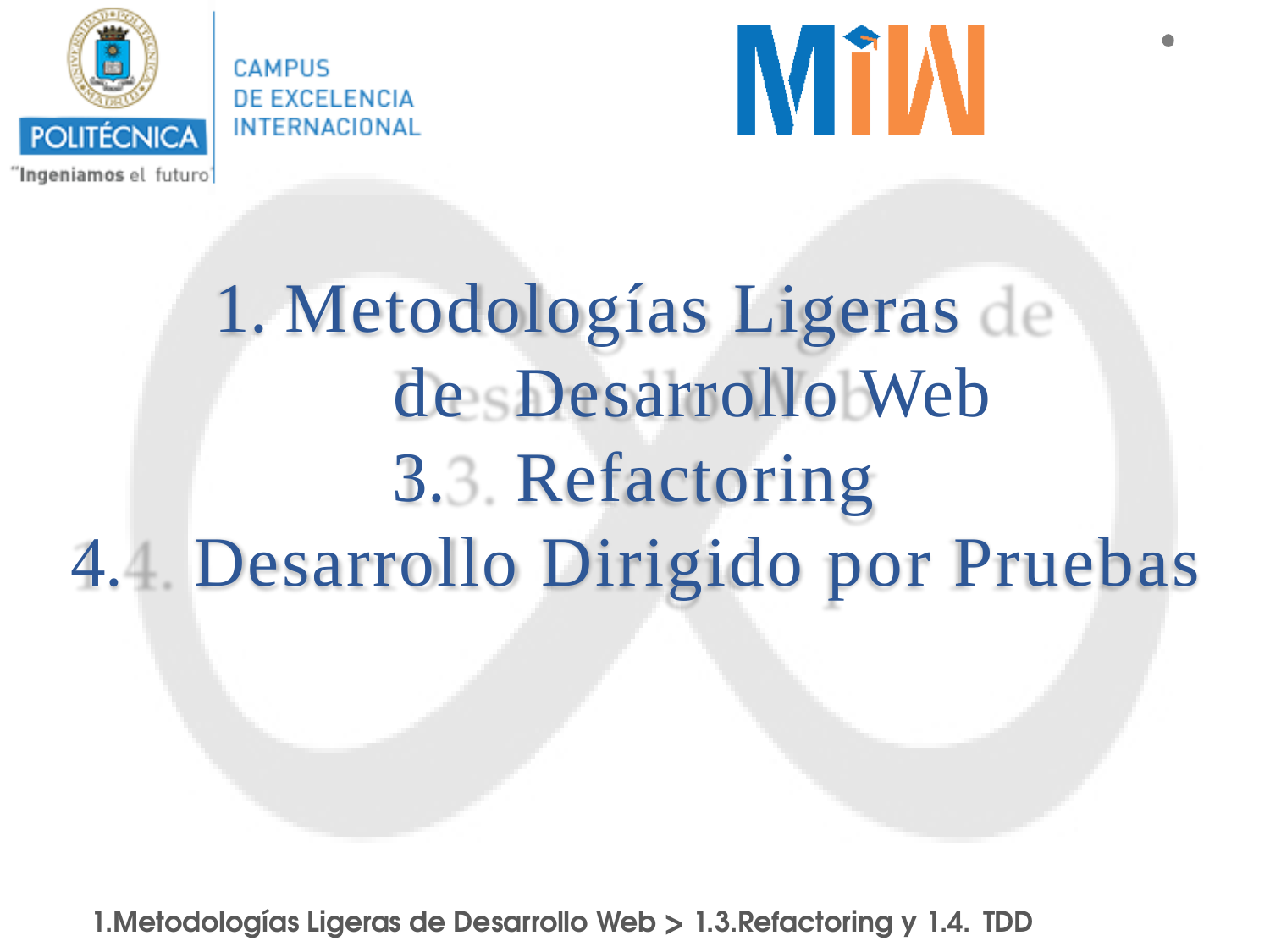

# 1. Metodologías Ligeras de  Desarrollo Web

Refactoring
Desarrollo Dirigido por Pruebas
1.Metodologías Ligeras de Desarrollo Web > 1.3.Refactoring y 1.4. TDD